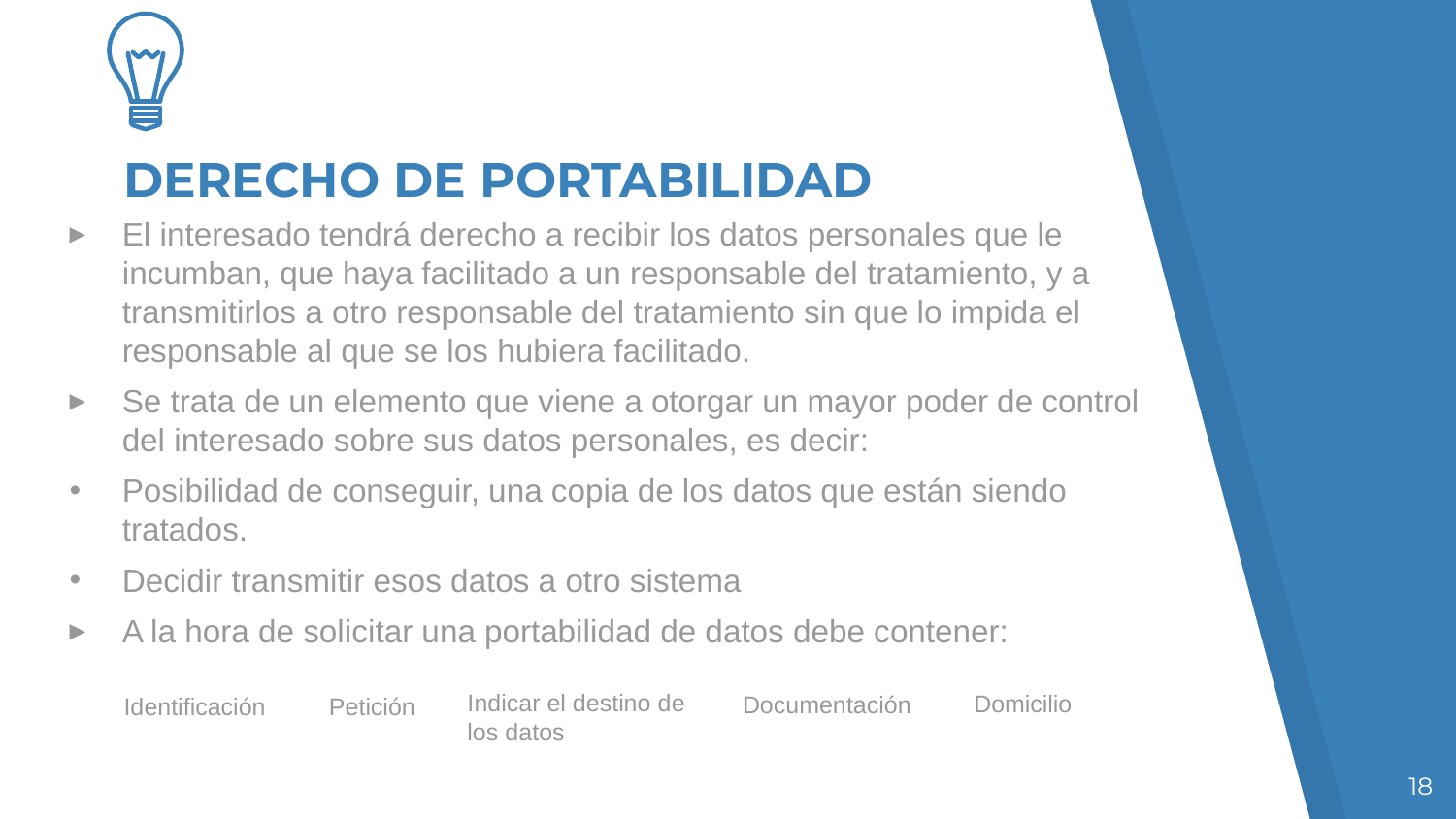

DERECHO DE PORTABILIDAD
El interesado tendrá derecho a recibir los datos personales que le incumban, que haya facilitado a un responsable del tratamiento, y a transmitirlos a otro responsable del tratamiento sin que lo impida el responsable al que se los hubiera facilitado.
Se trata de un elemento que viene a otorgar un mayor poder de control del interesado sobre sus datos personales, es decir:
Posibilidad de conseguir, una copia de los datos que están siendo tratados.
Decidir transmitir esos datos a otro sistema
A la hora de solicitar una portabilidad de datos debe contener:

Indicar el destino de los datos
Domicilio
Documentación
Petición
Identificación
18